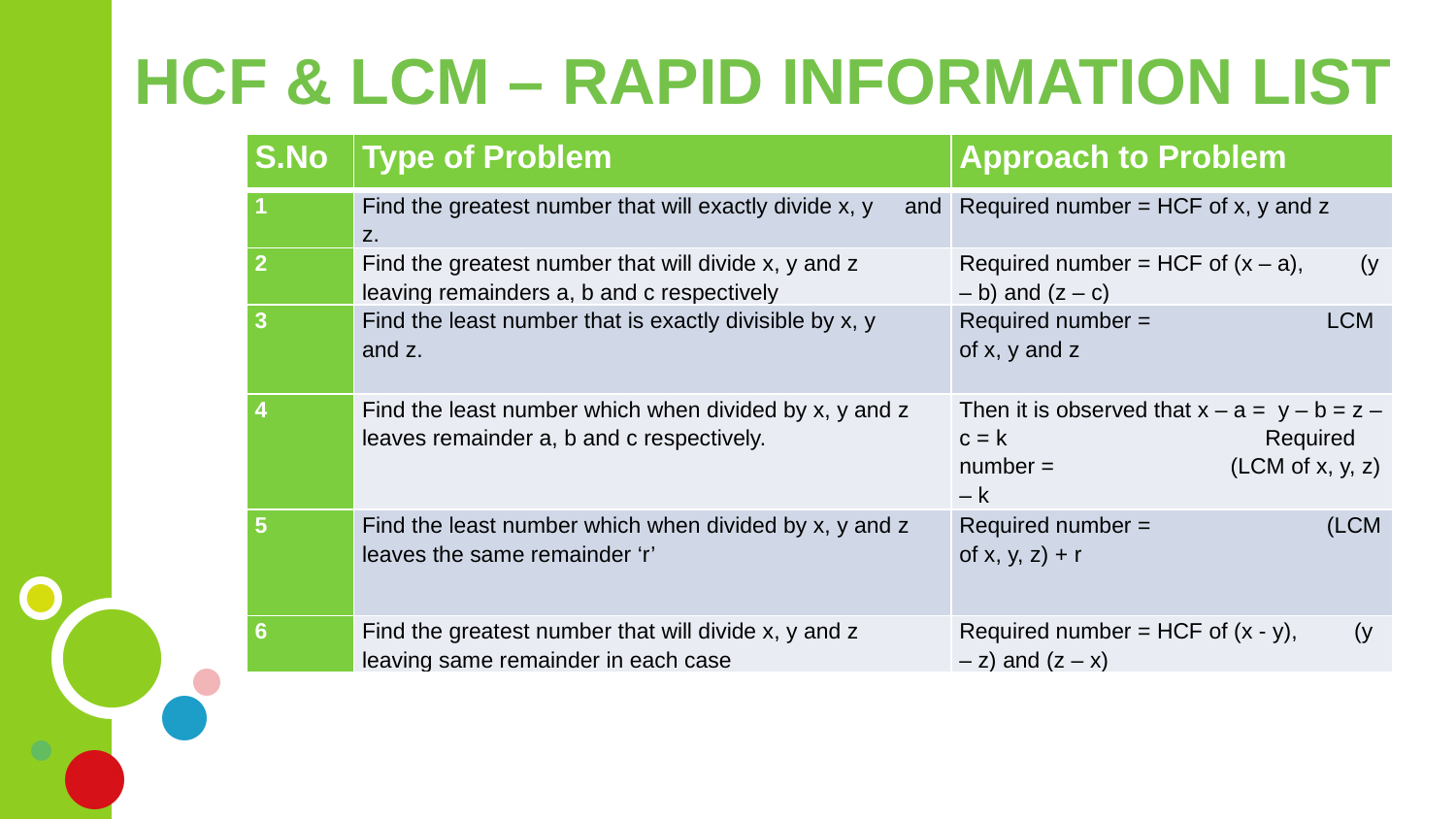

# HCF & LCM – RAPID INFORMATION LIST
| S.No | Type of Problem | Approach to Problem |
| --- | --- | --- |
| 1 | Find the greatest number that will exactly divide x, y and z. | Required number = HCF of x, y and z |
| 2 | Find the greatest number that will divide x, y and z leaving remainders a, b and c respectively | Required number = HCF of (x – a), (y – b) and (z – c) |
| 3 | Find the least number that is exactly divisible by x, y and z. | Required number = LCM of x, y and z |
| 4 | Find the least number which when divided by x, y and z leaves remainder a, b and c respectively. | Then it is observed that x – a = y – b = z – c = k Required number = (LCM of x, y, z) – k |
| 5 | Find the least number which when divided by x, y and z leaves the same remainder ‘r’ | Required number = (LCM of x, y, z) + r |
| 6 | Find the greatest number that will divide x, y and z leaving same remainder in each case | Required number = HCF of (x - y), (y – z) and (z – x) |